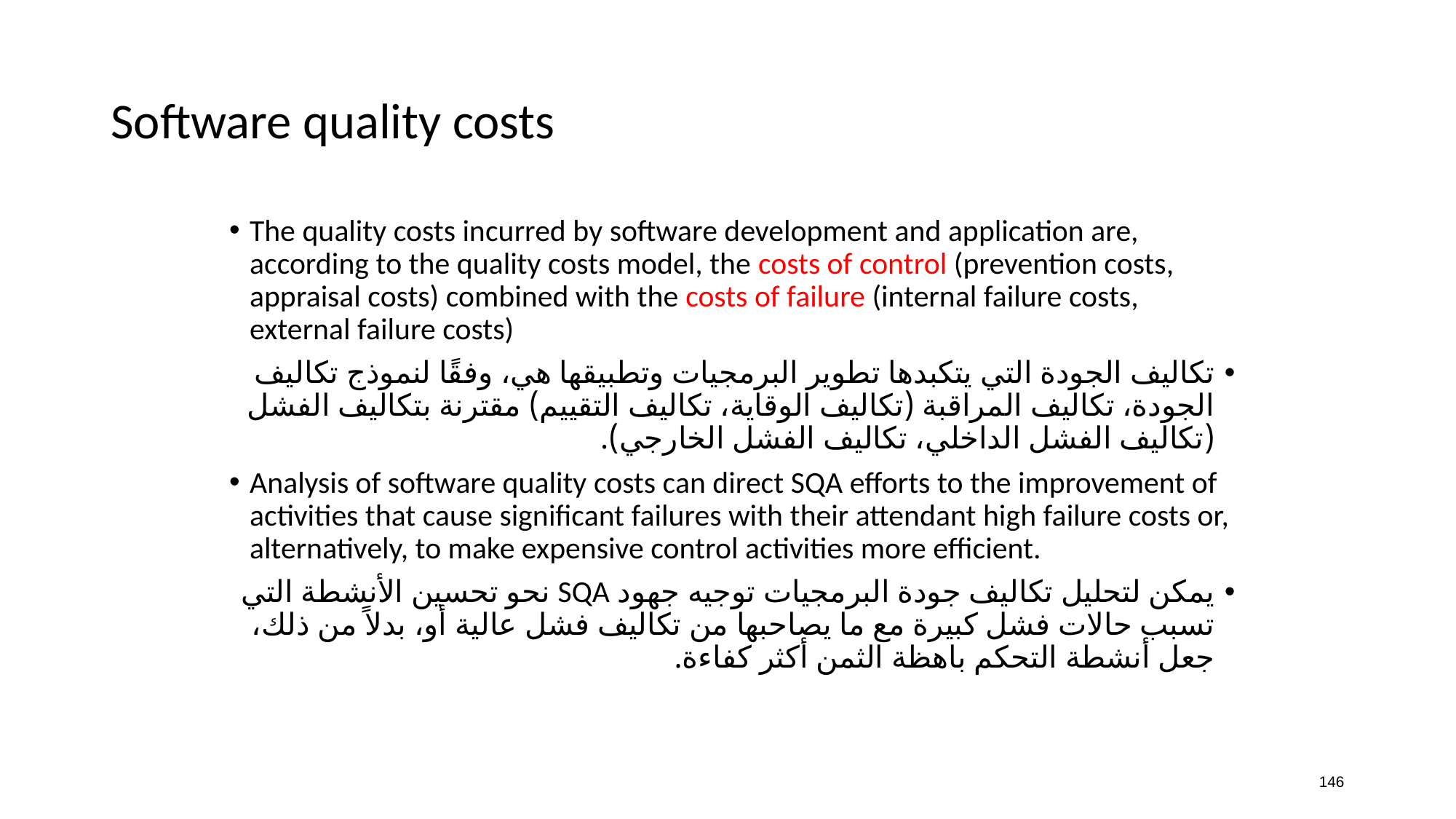

# Software quality costs
The quality costs incurred by software development and application are, according to the quality costs model, the costs of control (prevention costs, appraisal costs) combined with the costs of failure (internal failure costs, external failure costs)
تكاليف الجودة التي يتكبدها تطوير البرمجيات وتطبيقها هي، وفقًا لنموذج تكاليف الجودة، تكاليف المراقبة (تكاليف الوقاية، تكاليف التقييم) مقترنة بتكاليف الفشل (تكاليف الفشل الداخلي، تكاليف الفشل الخارجي).
Analysis of software quality costs can direct SQA efforts to the improvement of activities that cause significant failures with their attendant high failure costs or, alternatively, to make expensive control activities more efficient.
يمكن لتحليل تكاليف جودة البرمجيات توجيه جهود SQA نحو تحسين الأنشطة التي تسبب حالات فشل كبيرة مع ما يصاحبها من تكاليف فشل عالية أو، بدلاً من ذلك، جعل أنشطة التحكم باهظة الثمن أكثر كفاءة.
146